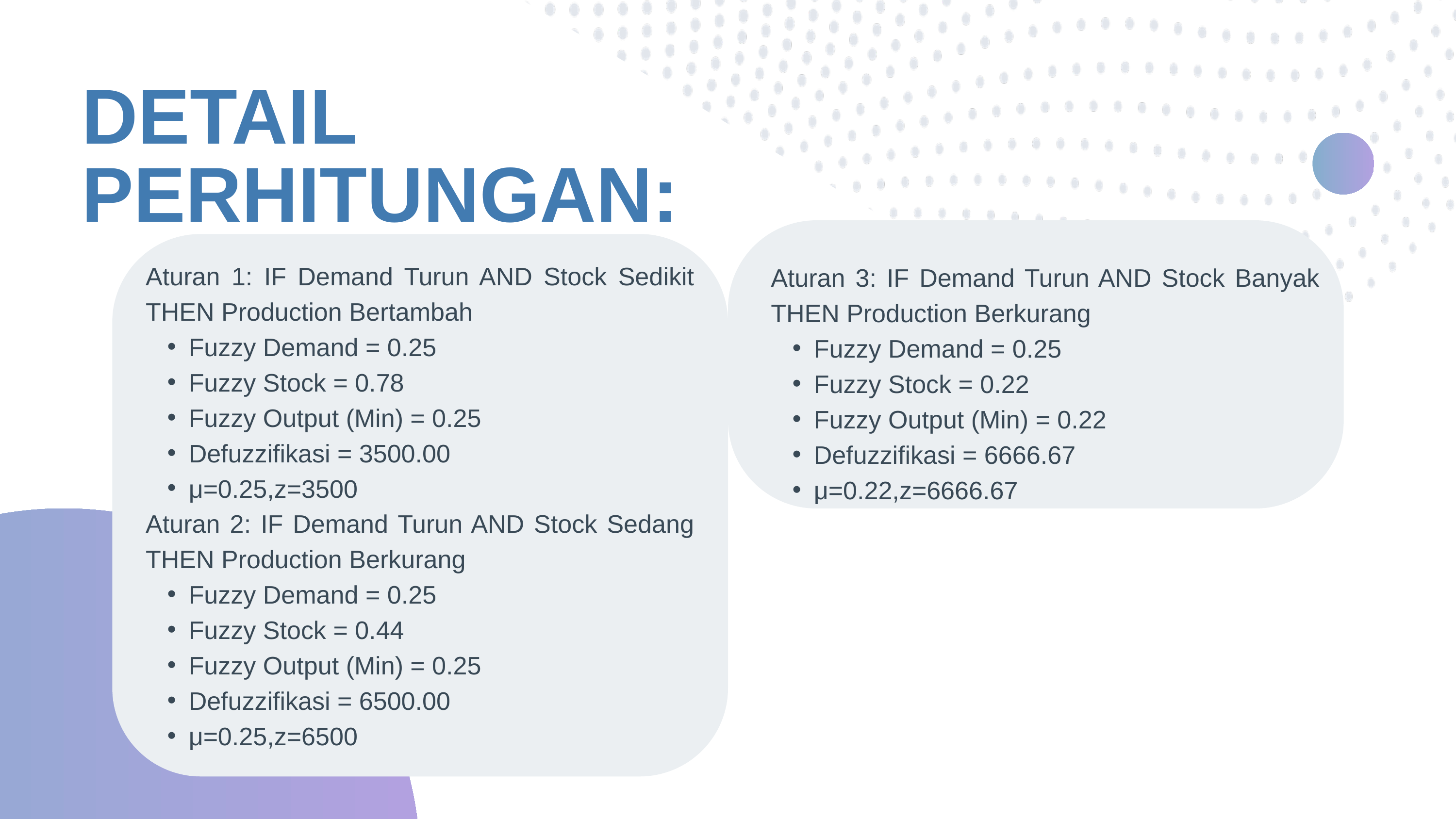

DETAIL PERHITUNGAN:

Aturan 1: IF Demand Turun AND Stock Sedikit THEN Production Bertambah
Fuzzy Demand = 0.25
Fuzzy Stock = 0.78
Fuzzy Output (Min) = 0.25
Defuzzifikasi = 3500.00
μ=0.25,z=3500
Aturan 2: IF Demand Turun AND Stock Sedang THEN Production Berkurang
Fuzzy Demand = 0.25
Fuzzy Stock = 0.44
Fuzzy Output (Min) = 0.25
Defuzzifikasi = 6500.00
μ=0.25,z=6500

Aturan 3: IF Demand Turun AND Stock Banyak THEN Production Berkurang
Fuzzy Demand = 0.25
Fuzzy Stock = 0.22
Fuzzy Output (Min) = 0.22
Defuzzifikasi = 6666.67
μ=0.22,z=6666.67